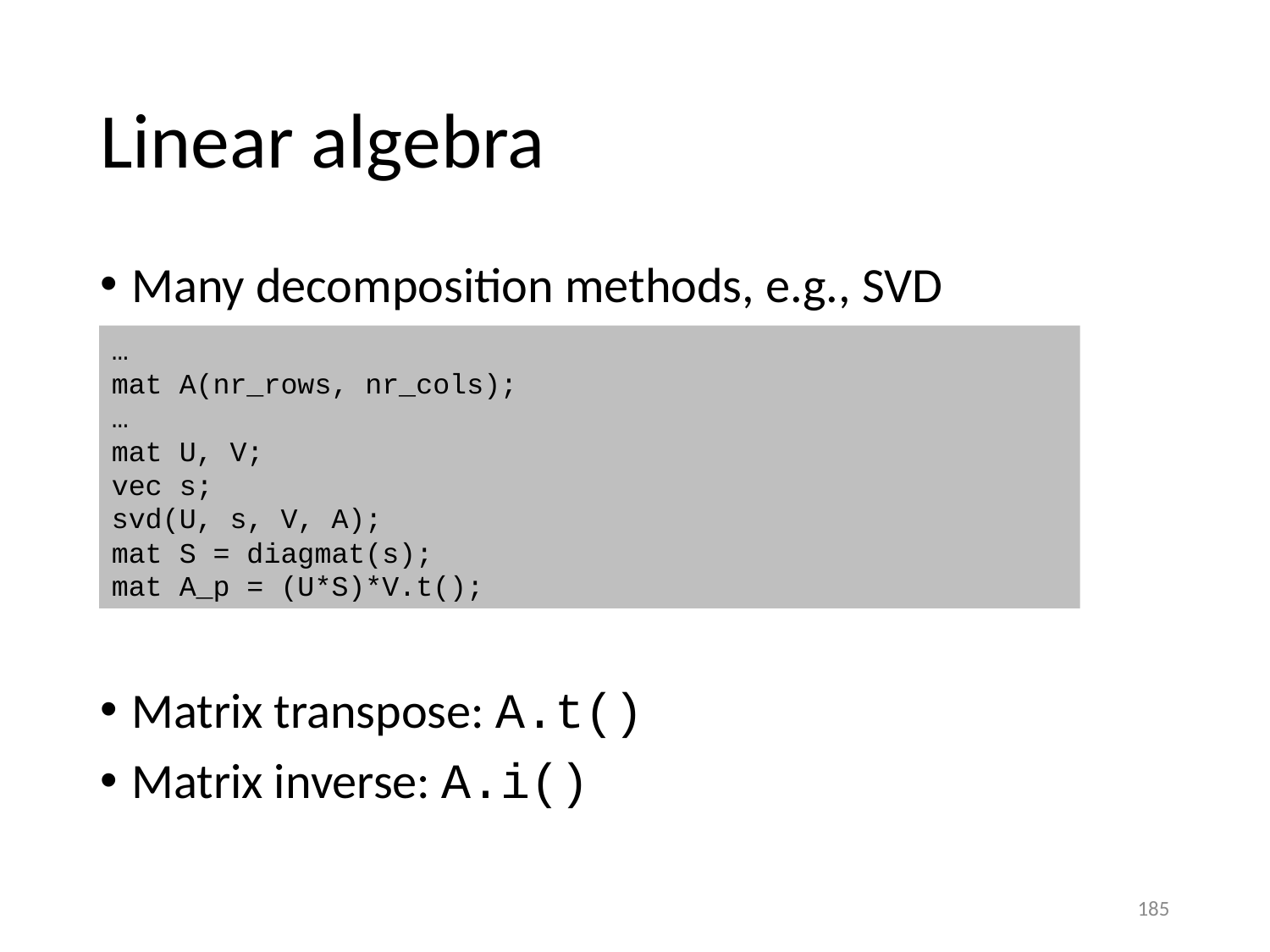

# Linear algebra
Many decomposition methods, e.g., SVD

Matrix transpose: A.t()
Matrix inverse: A.i()
…
mat A(nr_rows, nr_cols);
…
mat U, V;
vec s;
svd(U, s, V, A);
mat S = diagmat(s);
mat A_p = (U*S)*V.t();
185